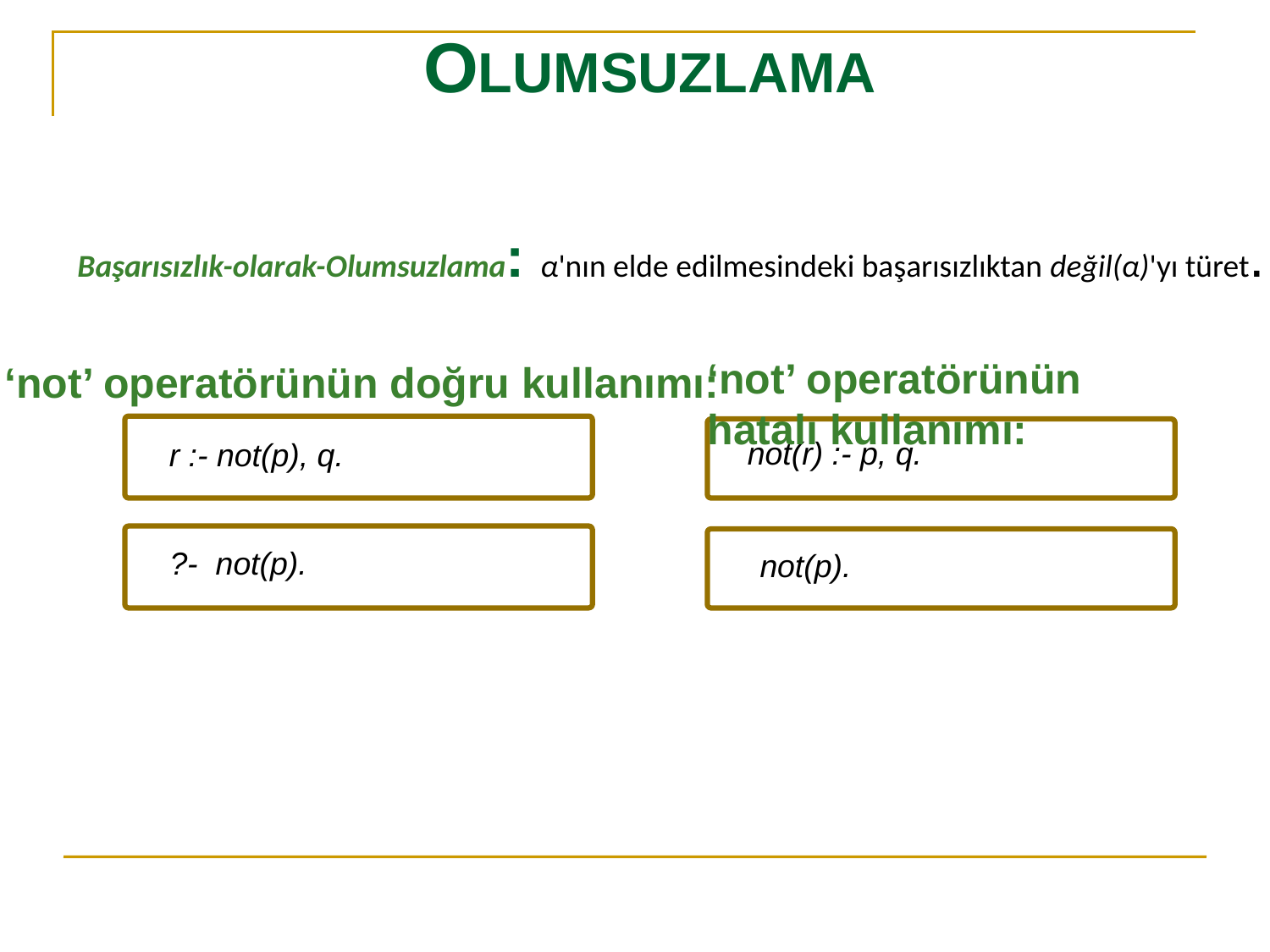

# OLUMSUZLAMA
Başarısızlık-olarak-Olumsuzlama: α'nın elde edilmesindeki başarısızlıktan değil(α)'yı türet.
‘not’ operatörünün hatalı kullanımı:
‘not’ operatörünün doğru kullanımı:

not(r) :- p, q.
r :- not(p), q.

?-  not(p).
not(p).